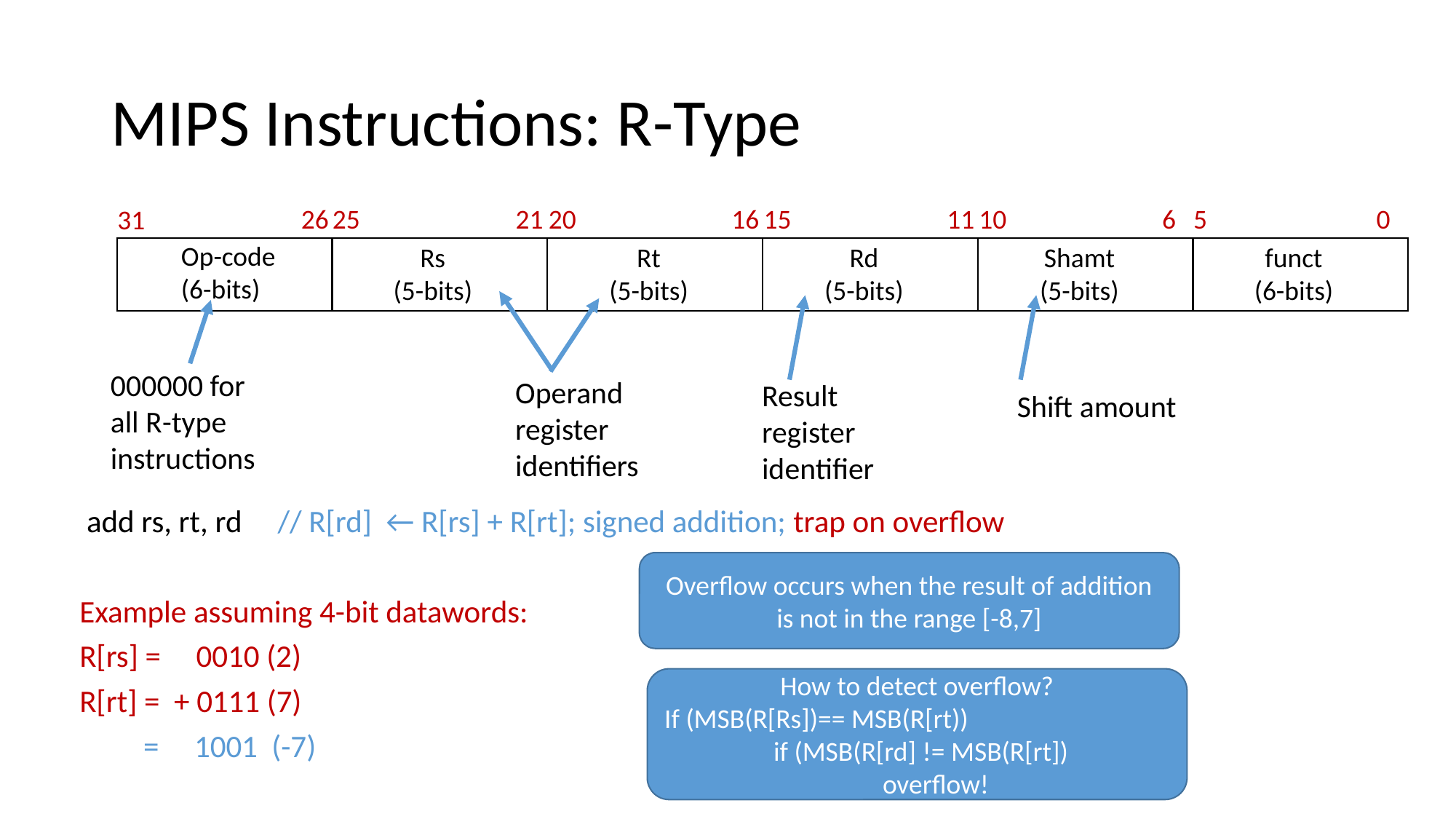

# MIPS Instructions: R-Type
25
20
15
10
5
6
0
26
21
16
11
31
Op-code
(6-bits)
Rs
(5-bits)
Rt
(5-bits)
Rd
(5-bits)
Shamt
(5-bits)
funct
(6-bits)

000000 for all R-type instructions
Operand register identifiers
Result register identifier
Shift amount
 add rs, rt, rd     // R[rd]  ← R[rs] + R[rt]; signed addition; trap on overflow

Example assuming 4-bit datawords:
R[rs] =     0010 (2)
R[rt] =  + 0111 (7)
         =     1001  (-7)

Overflow occurs when the result of addition is not in the range [-8,7]
How to detect overflow?
If (MSB(R[Rs])== MSB(R[rt))
	if (MSB(R[rd] != MSB(R[rt])
		overflow!